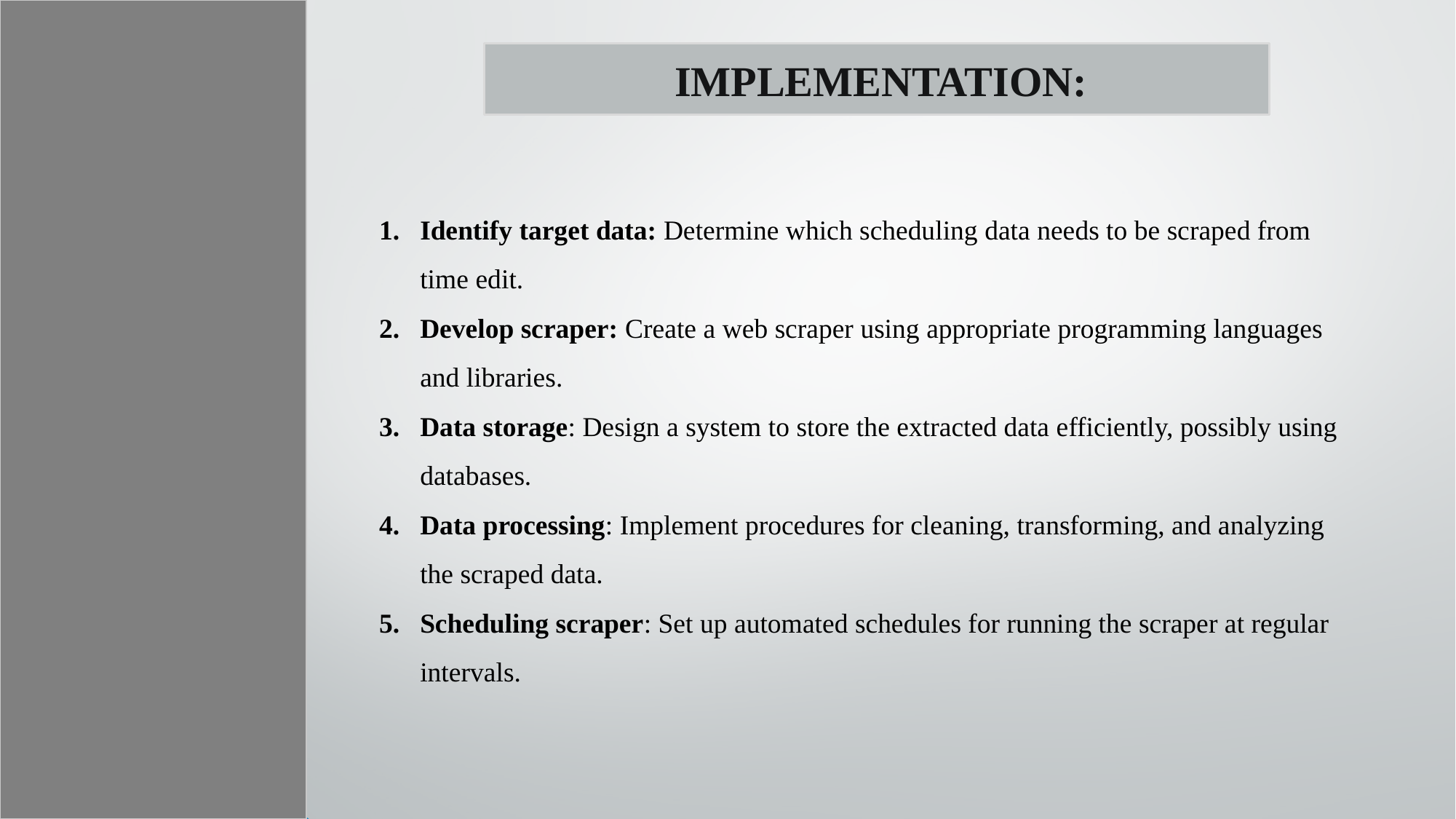

IMPLEMENTATION:
Identify target data: Determine which scheduling data needs to be scraped from time edit.
Develop scraper: Create a web scraper using appropriate programming languages and libraries.
Data storage: Design a system to store the extracted data efficiently, possibly using databases.
Data processing: Implement procedures for cleaning, transforming, and analyzing the scraped data.
Scheduling scraper: Set up automated schedules for running the scraper at regular intervals.